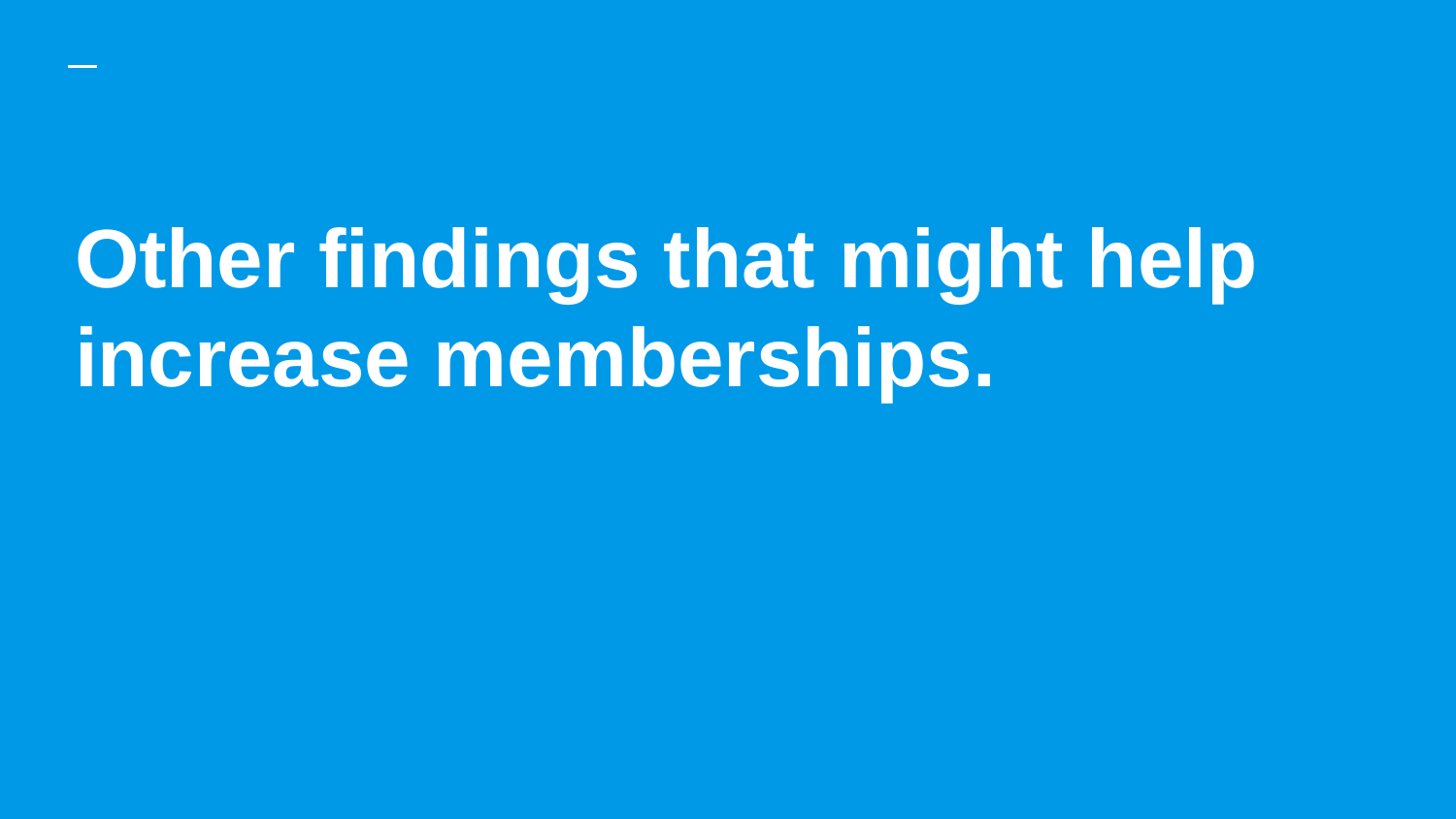

# Other findings that might help increase memberships.